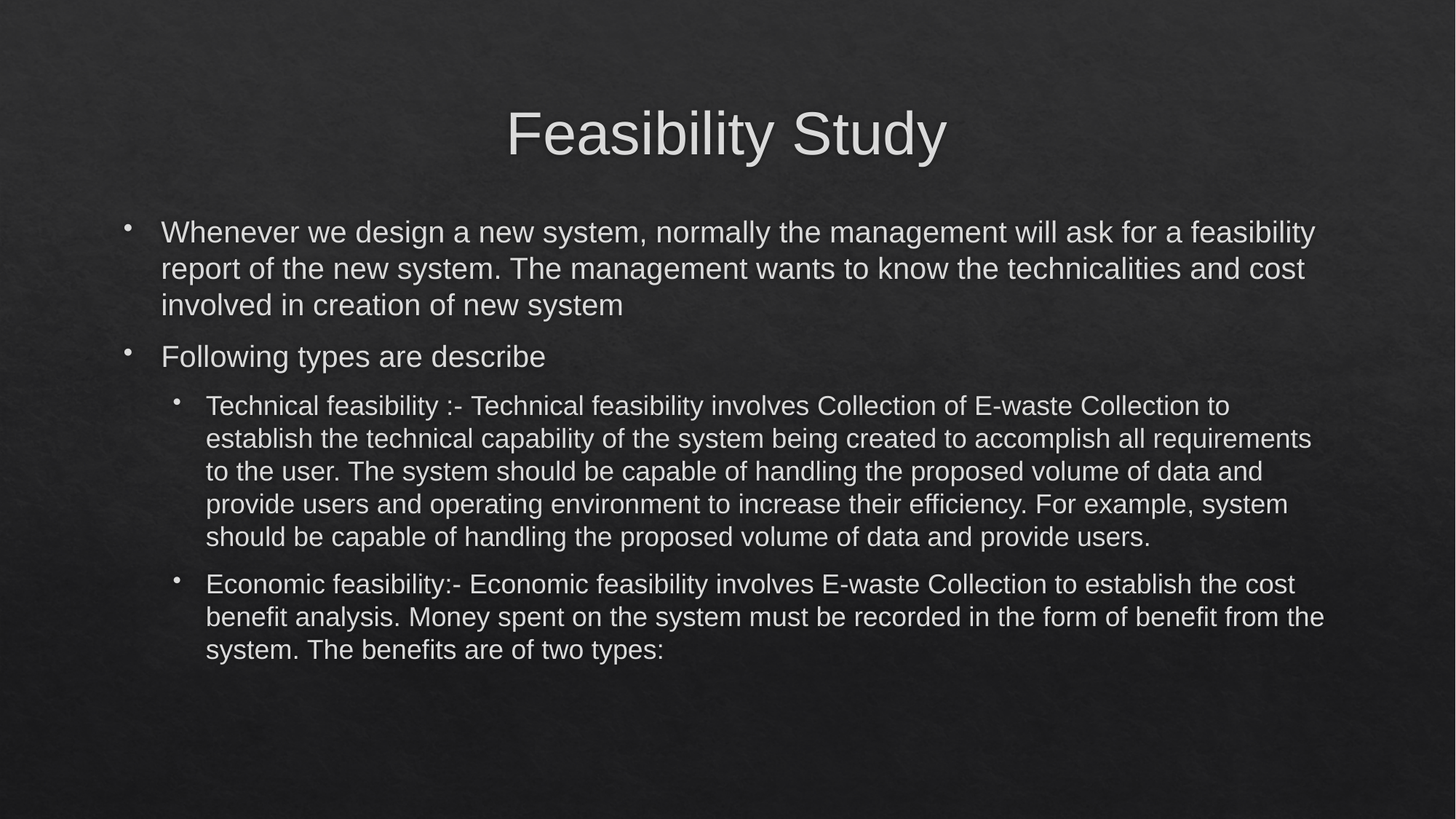

# Feasibility Study
Whenever we design a new system, normally the management will ask for a feasibility report of the new system. The management wants to know the technicalities and cost involved in creation of new system
Following types are describe
Technical feasibility :- Technical feasibility involves Collection of E-waste Collection to establish the technical capability of the system being created to accomplish all requirements to the user. The system should be capable of handling the proposed volume of data and provide users and operating environment to increase their efficiency. For example, system should be capable of handling the proposed volume of data and provide users.
Economic feasibility:- Economic feasibility involves E-waste Collection to establish the cost benefit analysis. Money spent on the system must be recorded in the form of benefit from the system. The benefits are of two types: